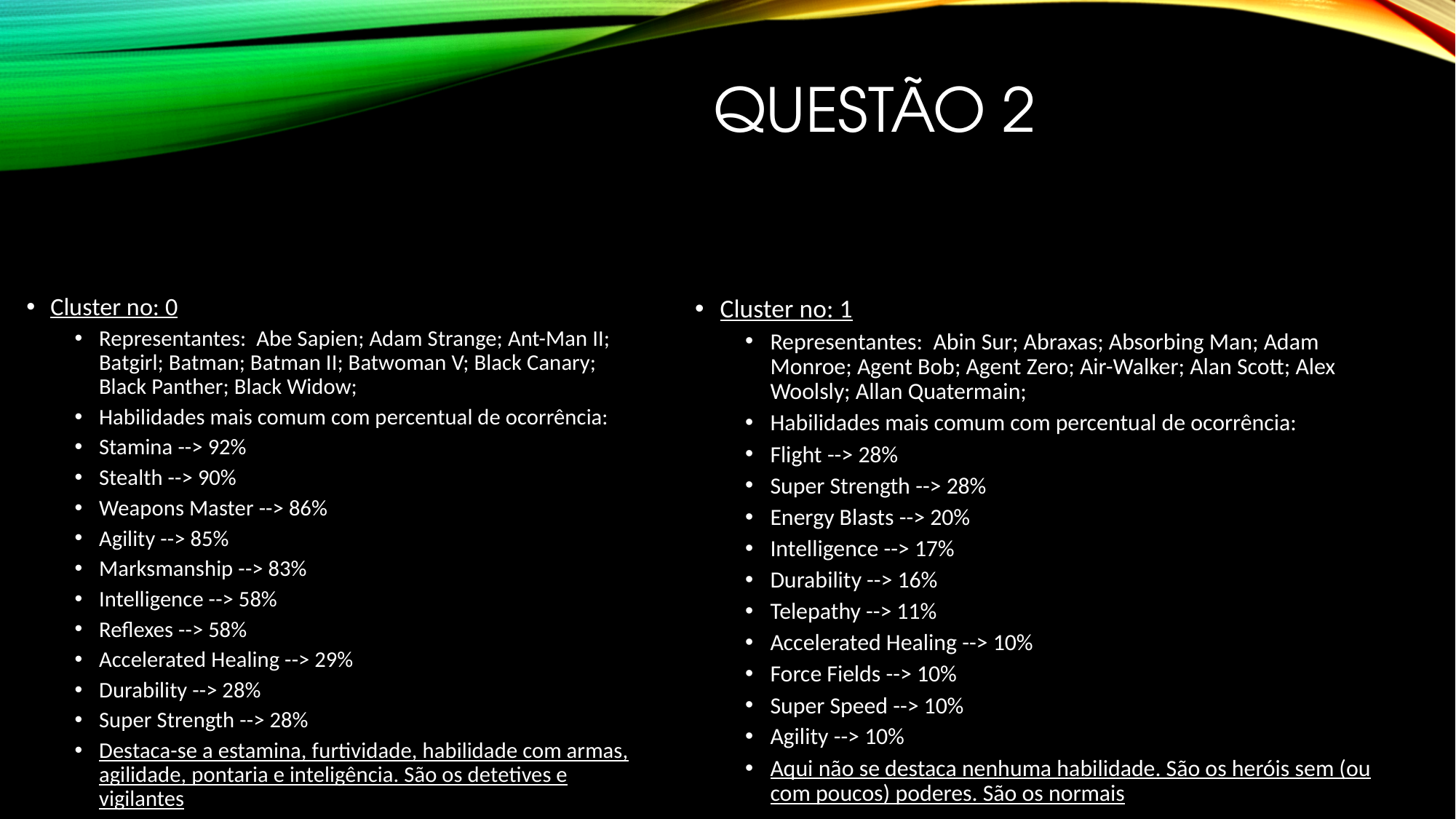

# QuestÃO 2

Cluster no: 0
Representantes:  Abe Sapien; Adam Strange; Ant-Man II; Batgirl; Batman; Batman II; Batwoman V; Black Canary; Black Panther; Black Widow;
Habilidades mais comum com percentual de ocorrência:
Stamina --> 92%
Stealth --> 90%
Weapons Master --> 86%
Agility --> 85%
Marksmanship --> 83%
Intelligence --> 58%
Reflexes --> 58%
Accelerated Healing --> 29%
Durability --> 28%
Super Strength --> 28%
Destaca-se a estamina, furtividade, habilidade com armas, agilidade, pontaria e inteligência. São os detetives e vigilantes

Cluster no: 1
Representantes:  Abin Sur; Abraxas; Absorbing Man; Adam Monroe; Agent Bob; Agent Zero; Air-Walker; Alan Scott; Alex Woolsly; Allan Quatermain;
Habilidades mais comum com percentual de ocorrência:
Flight --> 28%
Super Strength --> 28%
Energy Blasts --> 20%
Intelligence --> 17%
Durability --> 16%
Telepathy --> 11%
Accelerated Healing --> 10%
Force Fields --> 10%
Super Speed --> 10%
Agility --> 10%
Aqui não se destaca nenhuma habilidade. São os heróis sem (ou com poucos) poderes. São os normais